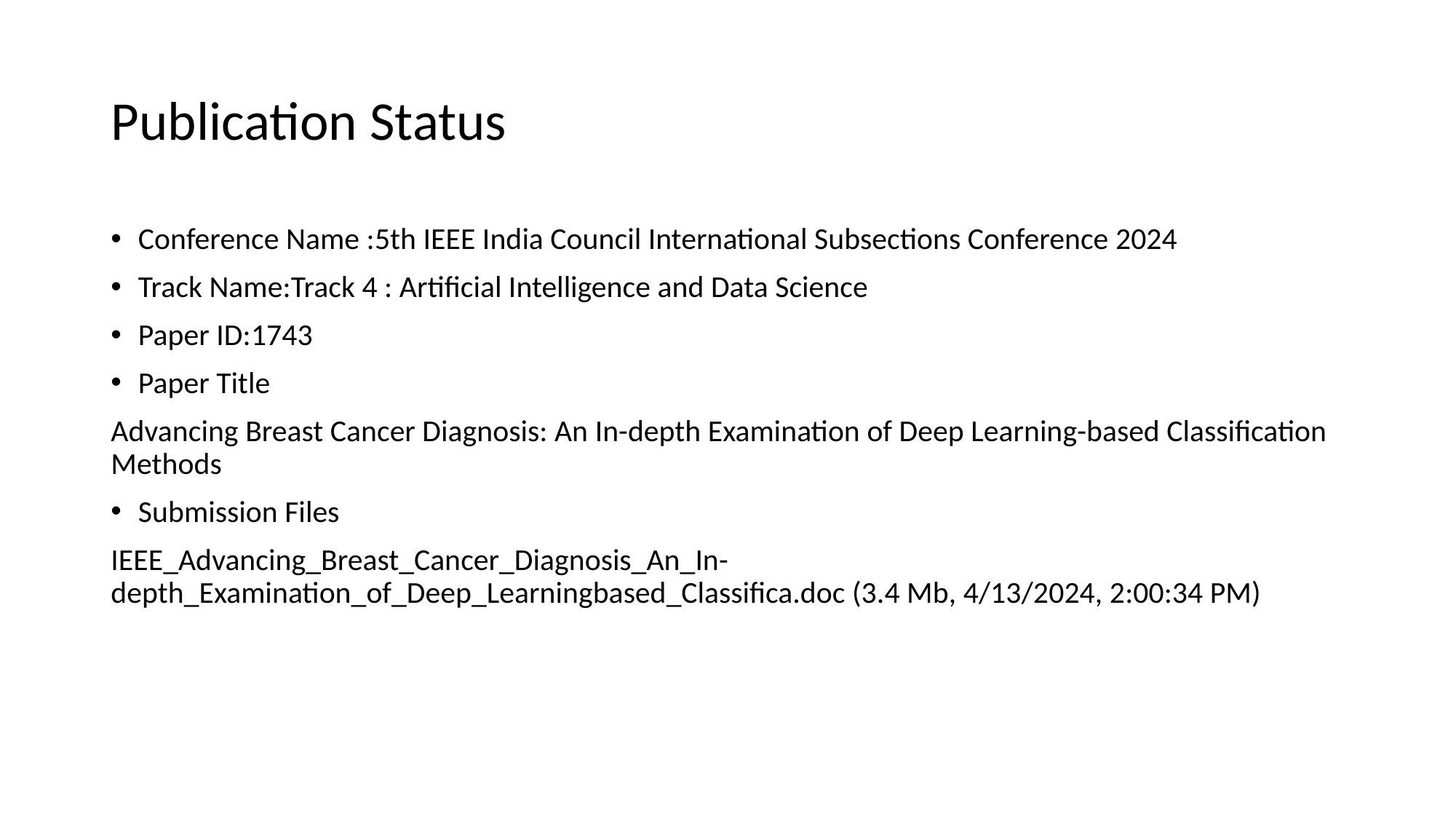

# Publication Status
Conference Name :5th IEEE India Council International Subsections Conference 2024
Track Name:Track 4 : Artificial Intelligence and Data Science
Paper ID:1743
Paper Title
Advancing Breast Cancer Diagnosis: An In-depth Examination of Deep Learning-based Classification Methods
Submission Files
IEEE_Advancing_Breast_Cancer_Diagnosis_An_In-depth_Examination_of_Deep_Learningbased_Classifica.doc (3.4 Mb, 4/13/2024, 2:00:34 PM)